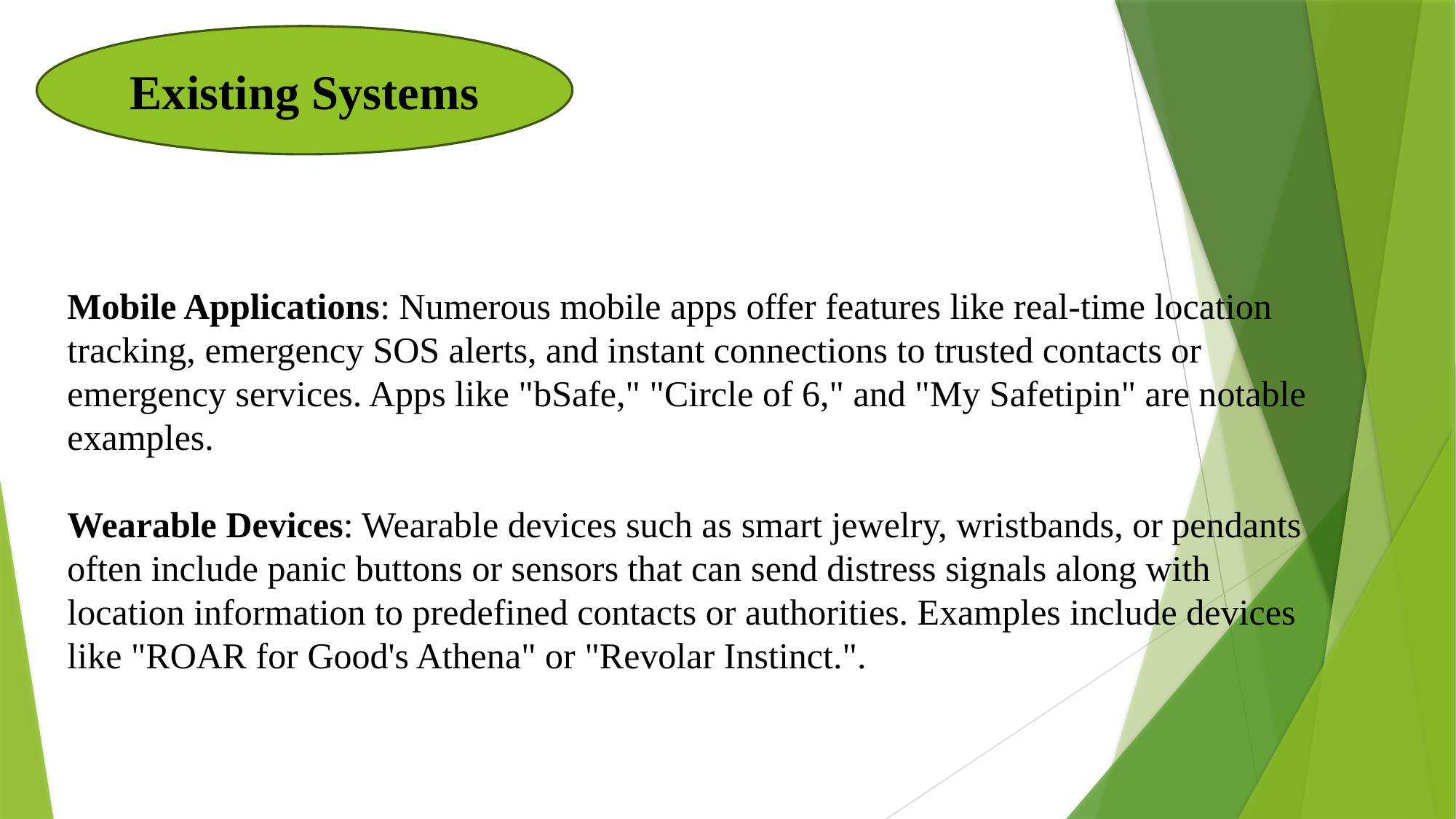

Existing Systems
Mobile Applications: Numerous mobile apps offer features like real-time location tracking, emergency SOS alerts, and instant connections to trusted contacts or emergency services. Apps like "bSafe," "Circle of 6," and "My Safetipin" are notable examples.

Wearable Devices: Wearable devices such as smart jewelry, wristbands, or pendants often include panic buttons or sensors that can send distress signals along with location information to predefined contacts or authorities. Examples include devices like "ROAR for Good's Athena" or "Revolar Instinct.".